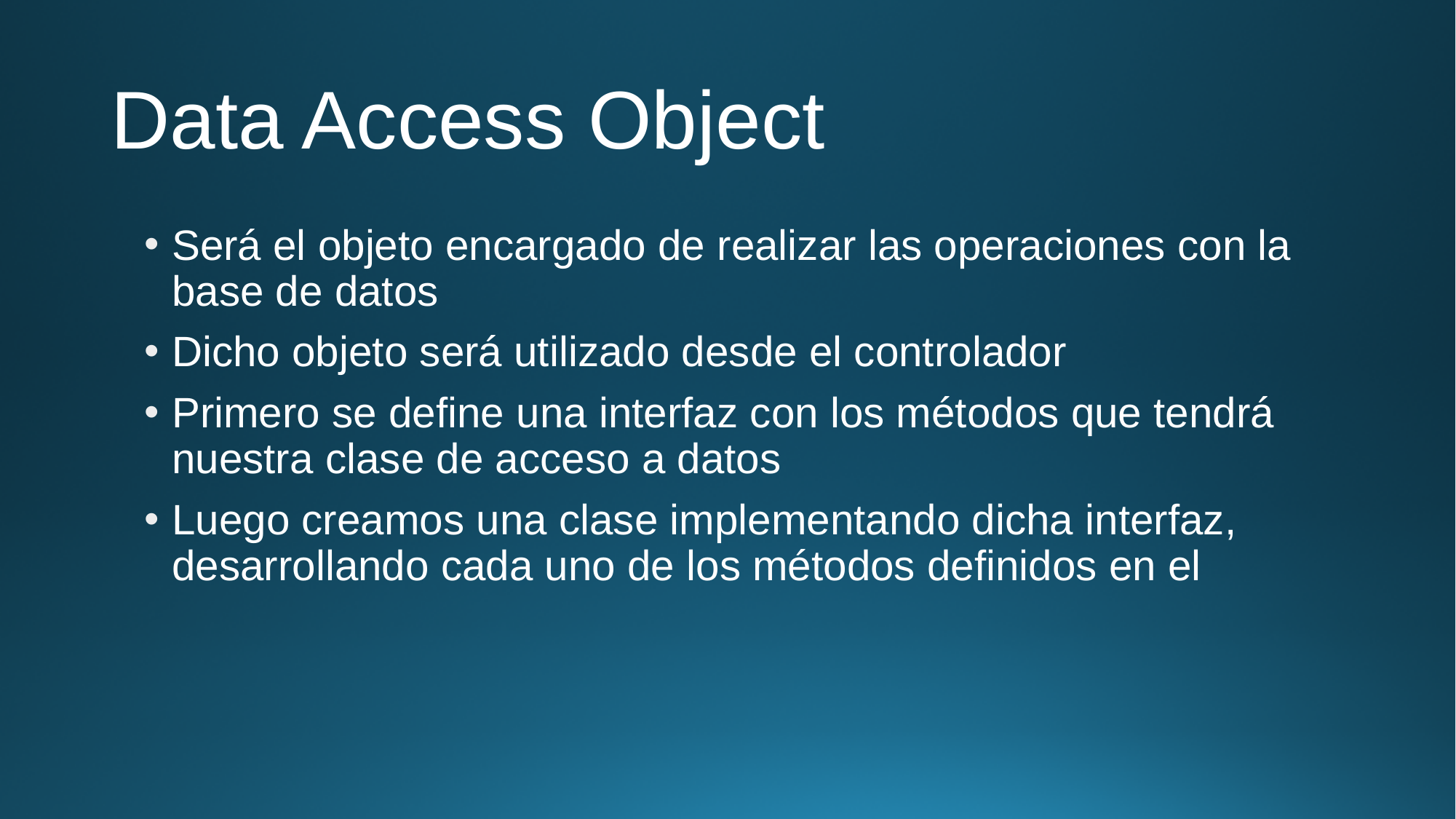

# Data Access Object
Será el objeto encargado de realizar las operaciones con la base de datos
Dicho objeto será utilizado desde el controlador
Primero se define una interfaz con los métodos que tendrá nuestra clase de acceso a datos
Luego creamos una clase implementando dicha interfaz, desarrollando cada uno de los métodos definidos en el